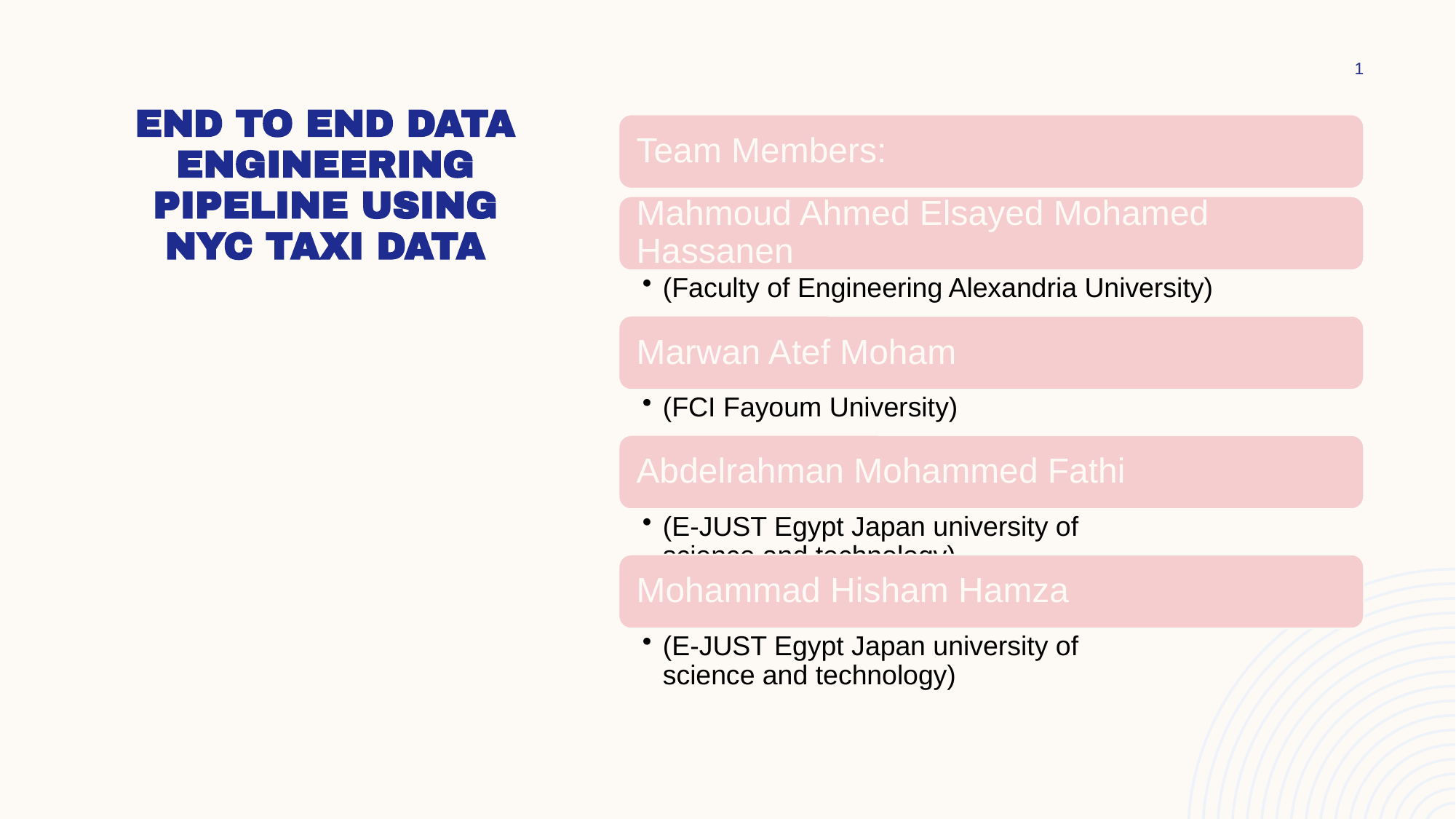

1
Team Members:
Mahmoud Ahmed Elsayed Mohamed Hassanen
(Faculty of Engineering Alexandria University)
Marwan Atef Moham
(FCI Fayoum University)
Abdelrahman Mohammed Fathi
(E-JUST Egypt Japan university of science and technology)
Mohammad Hisham Hamza
(E-JUST Egypt Japan university of science and technology)
# End to End Data Engineering pipeline using NYC Taxi data